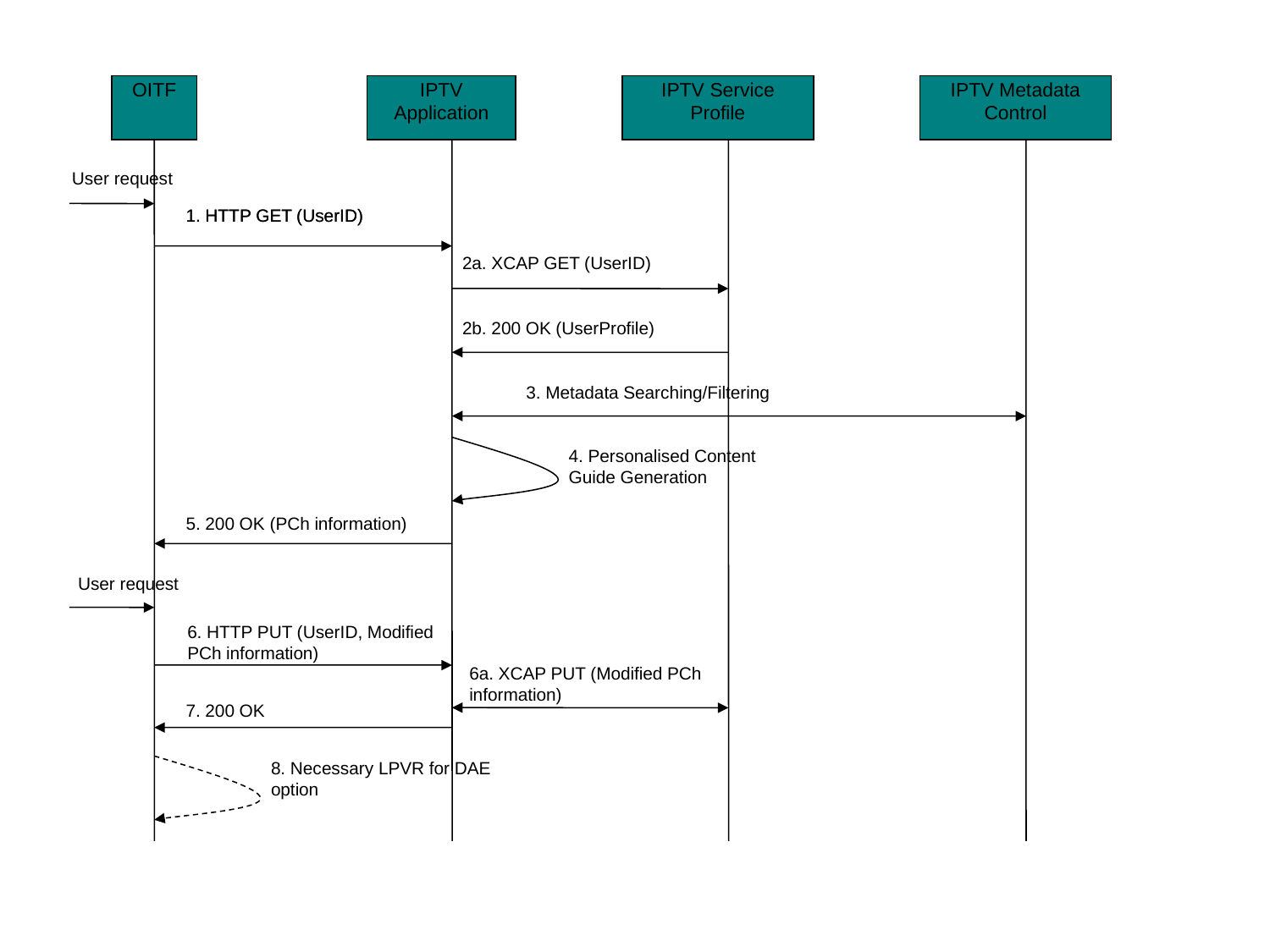

OITF

IPTV Application

IPTV Service Profile

IPTV Metadata Control

User request

1. HTTP GET (UserID)

1. HTTP GET (UserID)

2a. XCAP GET (UserID)

2b. 200 OK (UserProfile)

3. Metadata Searching/Filtering

4. Personalised Content Guide Generation

5. 200 OK (PCh information)

User request

6. HTTP PUT (UserID, Modified PCh information)

6a. XCAP PUT (Modified PCh information)

7. 200 OK

8. Necessary LPVR for DAE option